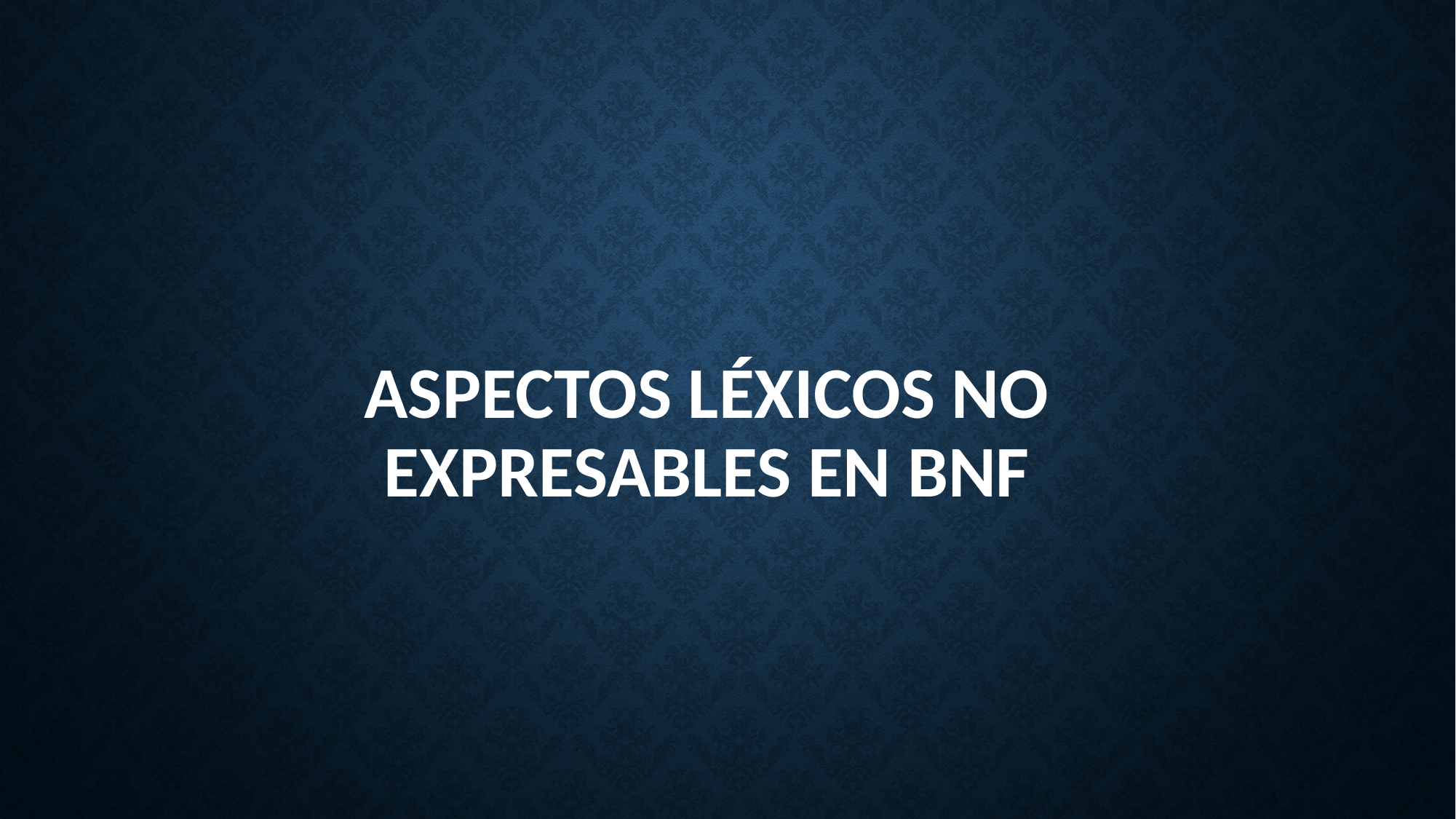

# Aspectos léxicos no expresables en bnf